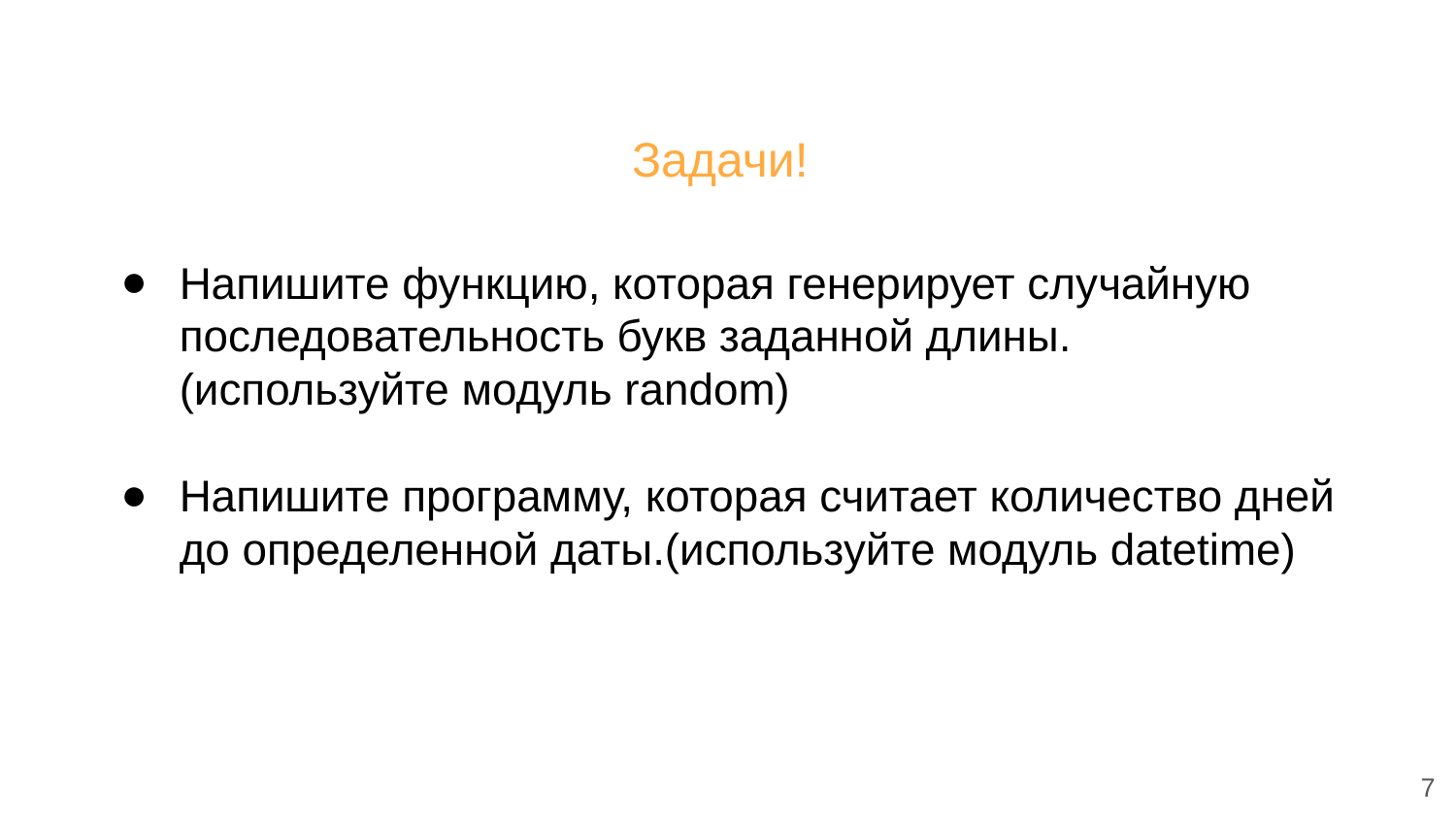

Задачи!
Напишите функцию, которая генерирует случайную последовательность букв заданной длины. (используйте модуль random)

Напишите программу, которая считает количество дней до определенной даты.(используйте модуль datetime)
7